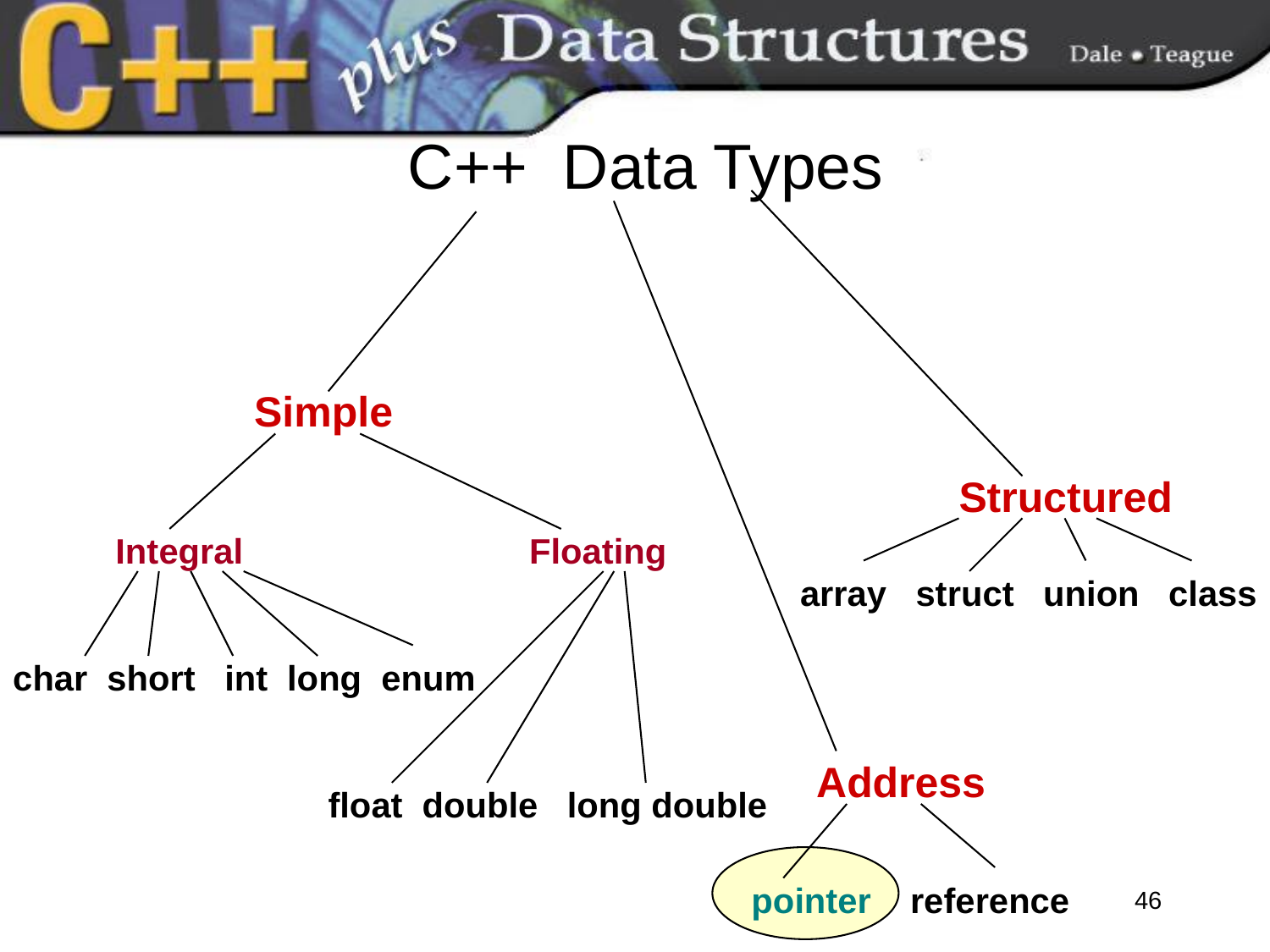

C++  Data Types

Simple

Structured

 Integral
Floating
array   struct   union   class

char  short   int  long  enum
 Address

pointer    reference
float  double   long double

46